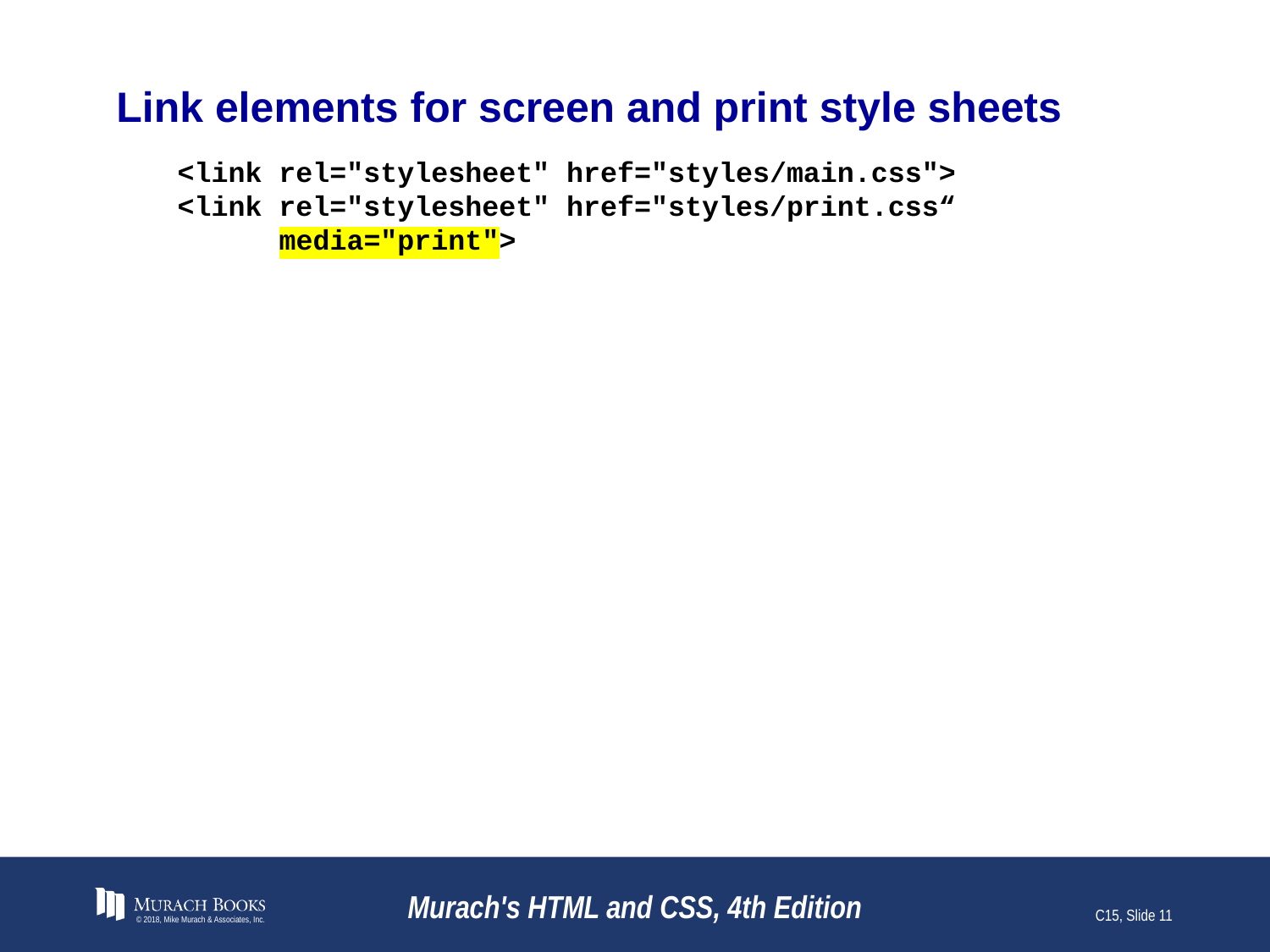

# Link elements for screen and print style sheets
<link rel="stylesheet" href="styles/main.css">
<link rel="stylesheet" href="styles/print.css“
      media="print">

© 2018, Mike Murach & Associates, Inc.
Murach's HTML and CSS, 4th Edition

C15, Slide 11